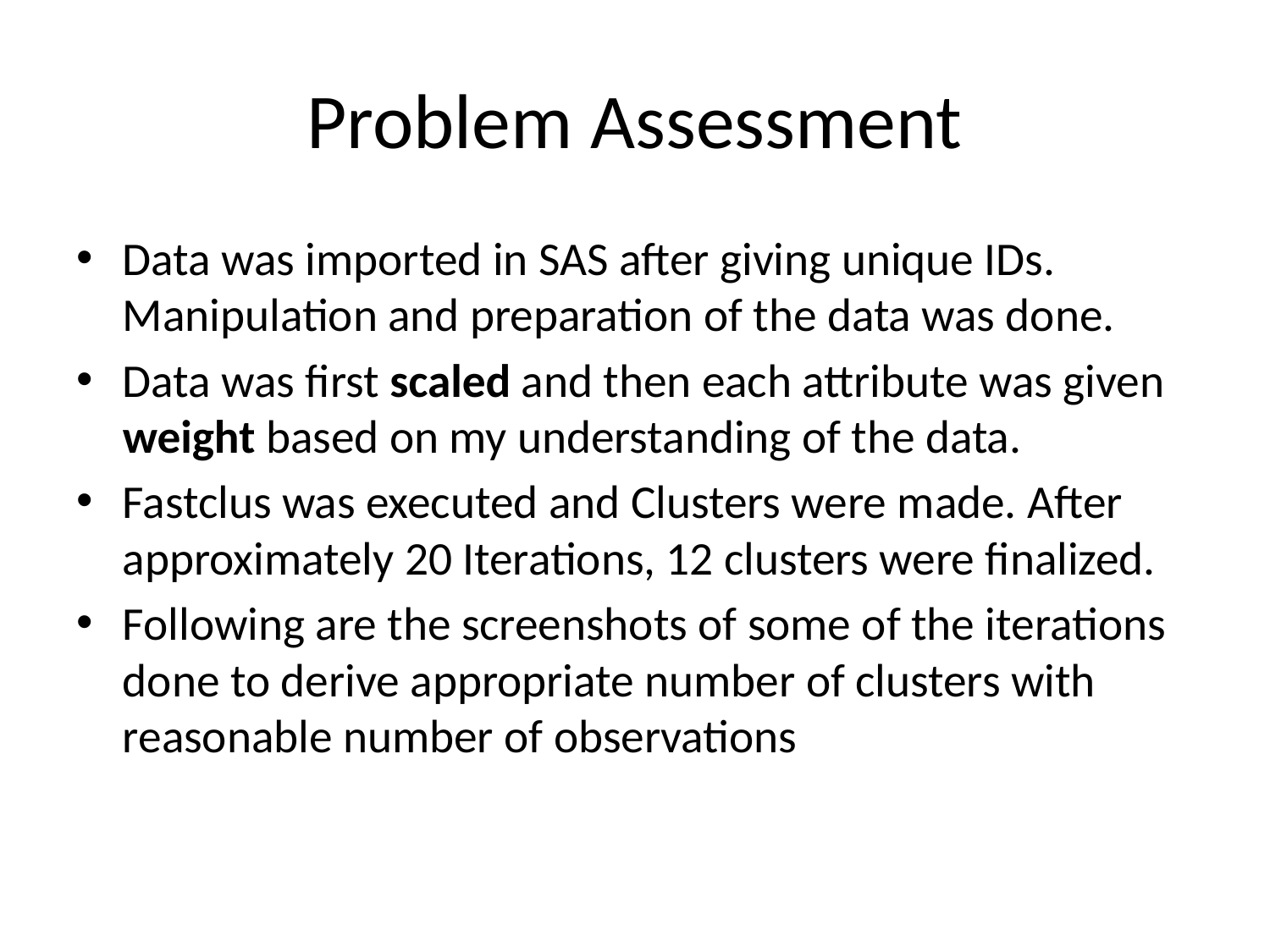

# Problem Assessment
Data was imported in SAS after giving unique IDs. Manipulation and preparation of the data was done.
Data was first scaled and then each attribute was given weight based on my understanding of the data.
Fastclus was executed and Clusters were made. After approximately 20 Iterations, 12 clusters were finalized.
Following are the screenshots of some of the iterations done to derive appropriate number of clusters with reasonable number of observations